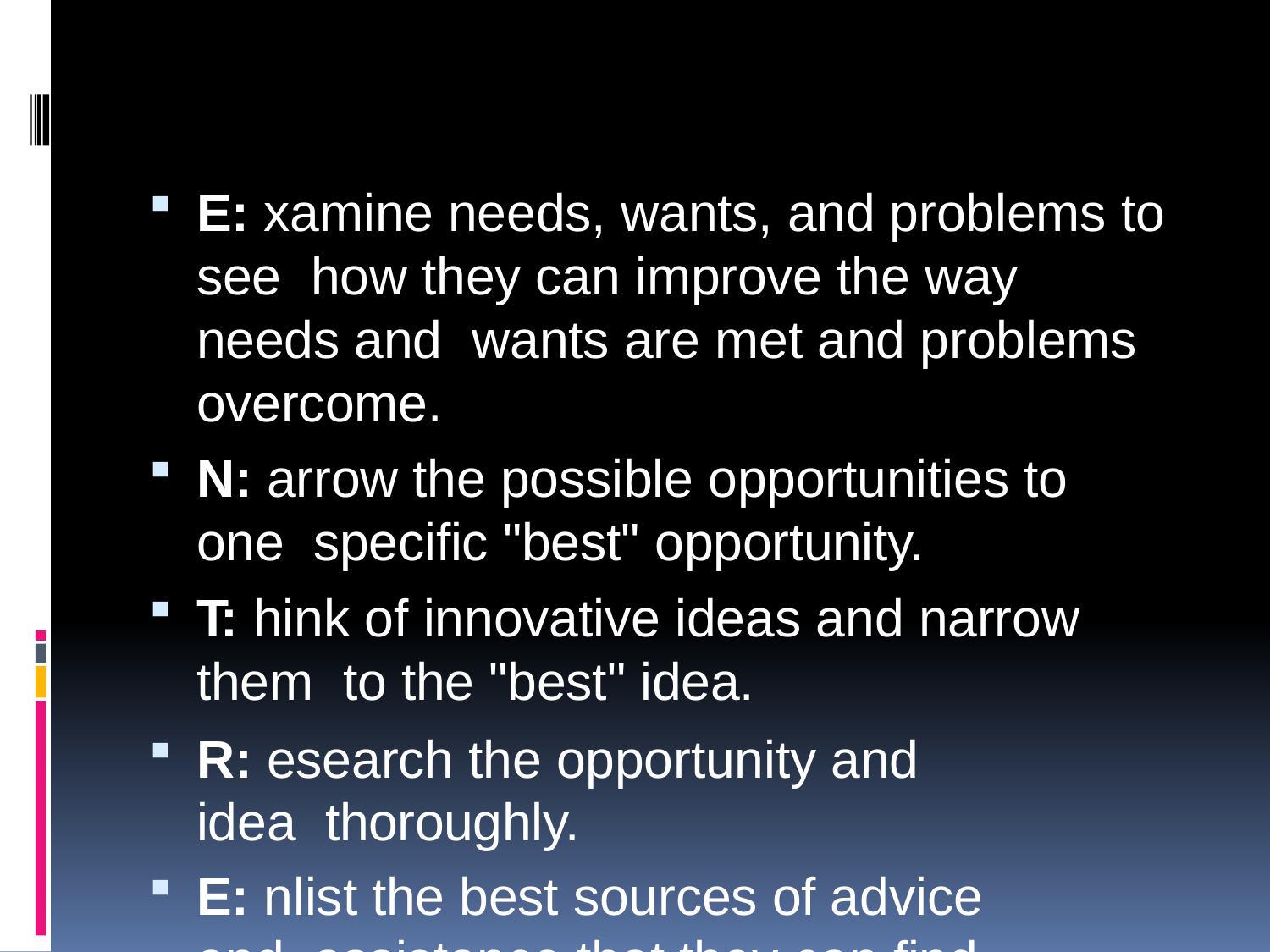

E: xamine needs, wants, and problems to see  how they can improve the way needs and  wants are met and problems overcome.
N: arrow the possible opportunities to one  specific "best" opportunity.
T: hink of innovative ideas and narrow them  to the "best" idea.
R: esearch the opportunity and idea  thoroughly.
E: nlist the best sources of advice and  assistance that they can find.